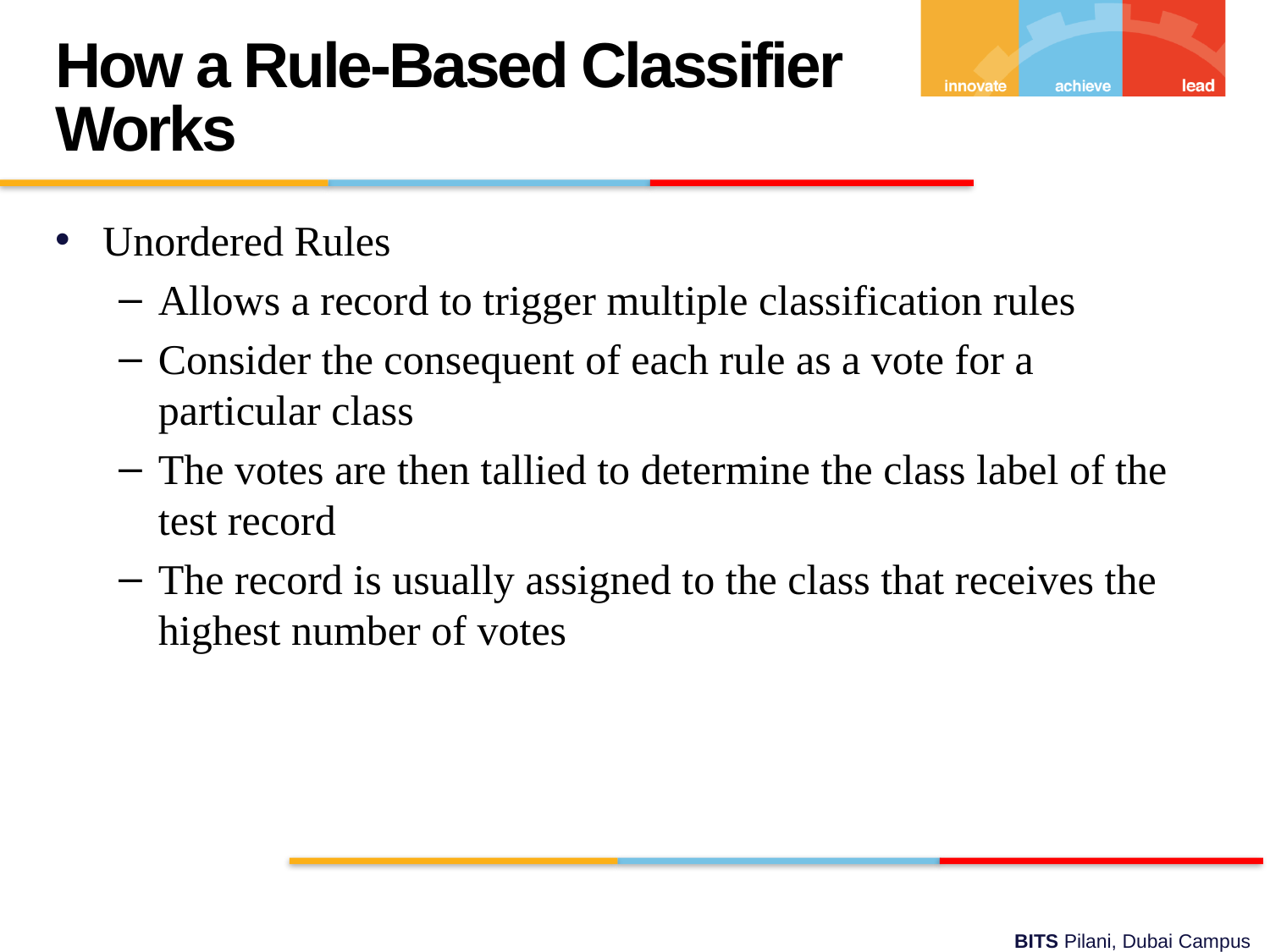

How a Rule-Based Classifier Works
Unordered Rules
Allows a record to trigger multiple classification rules
Consider the consequent of each rule as a vote for a particular class
The votes are then tallied to determine the class label of the test record
The record is usually assigned to the class that receives the highest number of votes